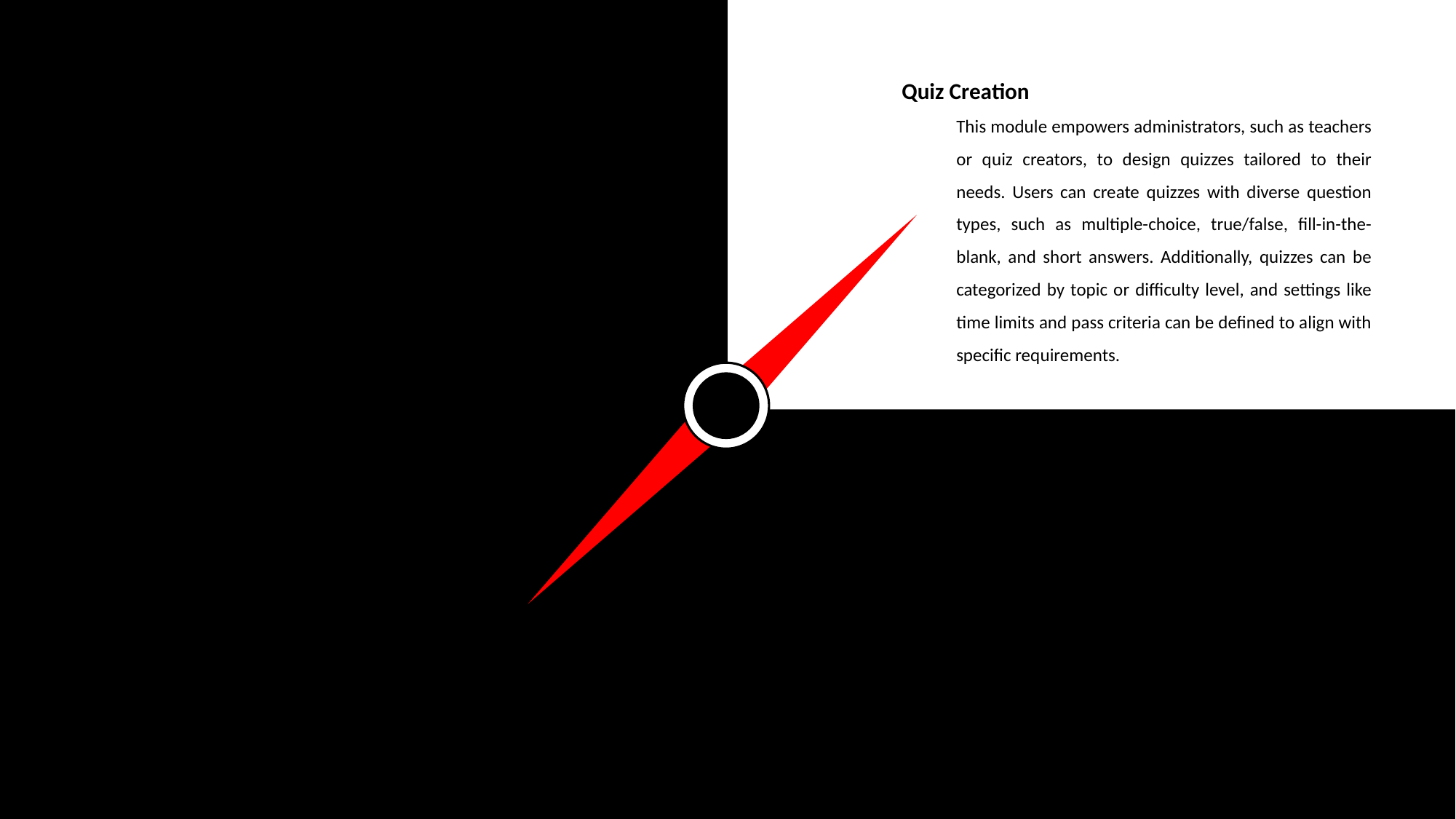

Quiz Creation
This module empowers administrators, such as teachers or quiz creators, to design quizzes tailored to their needs. Users can create quizzes with diverse question types, such as multiple-choice, true/false, fill-in-the-blank, and short answers. Additionally, quizzes can be categorized by topic or difficulty level, and settings like time limits and pass criteria can be defined to align with specific requirements.